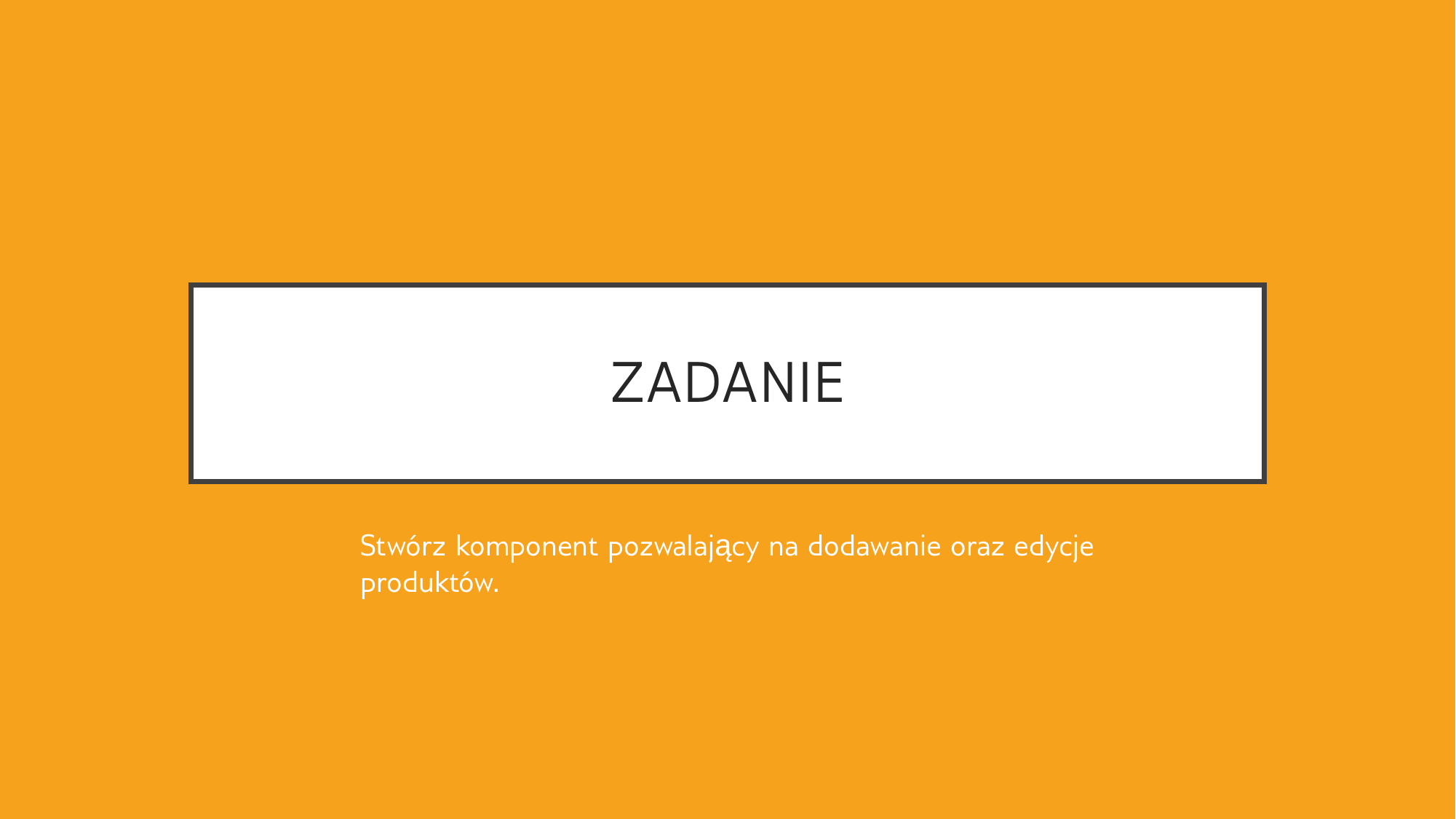

# zadanie
Stwórz komponent pozwalający na dodawanie oraz edycje produktów.